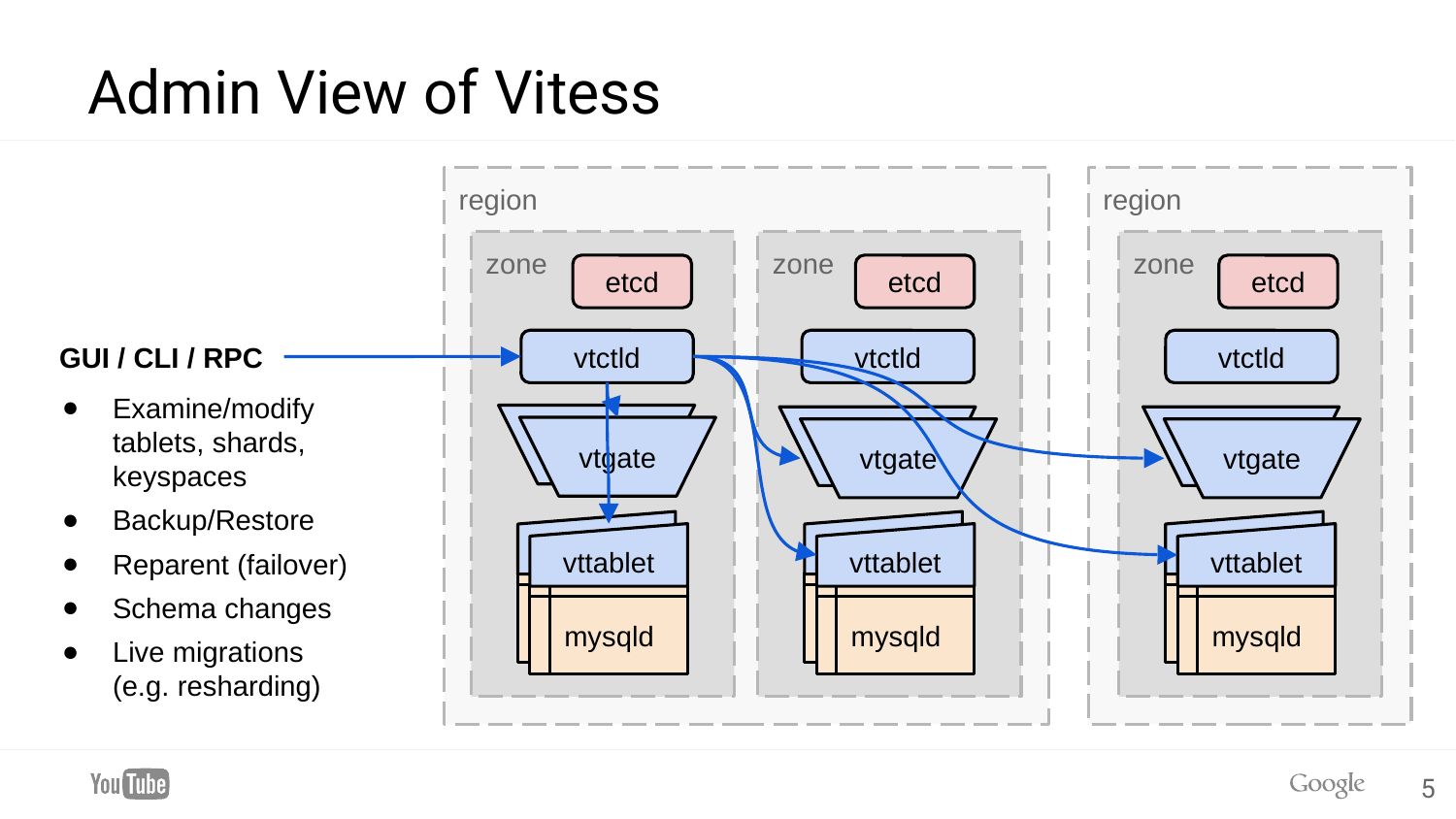

# Admin View of Vitess
region
region
zone
zone
zone
etcd
etcd
etcd
GUI / CLI / RPC
vtctld
vtctld
vtctld
Examine/modify tablets, shards, keyspaces
Backup/Restore
Reparent (failover)
Schema changes
Live migrations
(e.g. resharding)
vtgate
vtgate
vtgate
vtgate
vtgate
vtgate
vttablet
mysqld
vttablet
mysqld
vttablet
mysqld
vttablet
mysqld
vttablet
mysqld
vttablet
mysqld
5